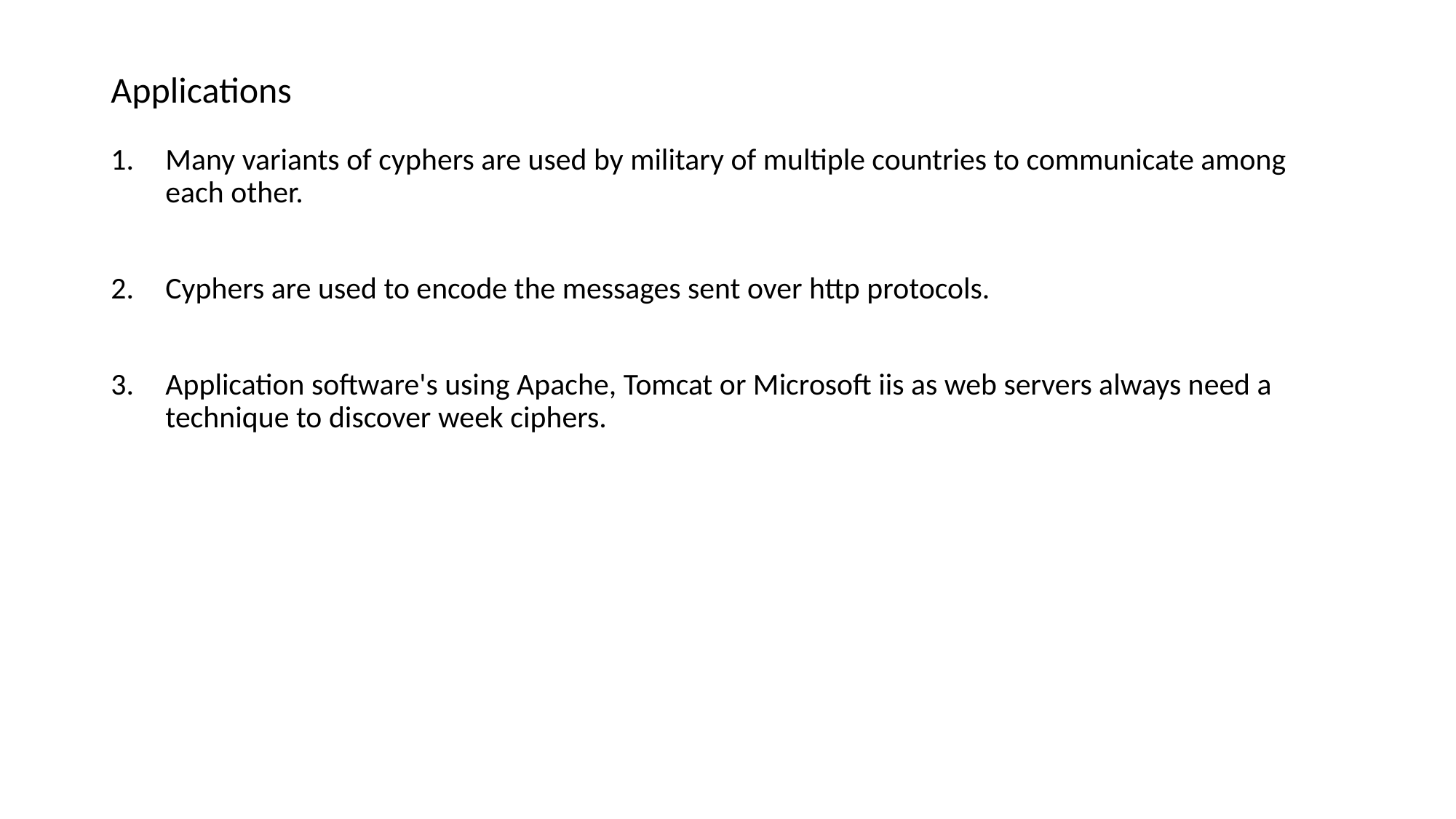

# Applications
Many variants of cyphers are used by military of multiple countries to communicate among each other.

Cyphers are used to encode the messages sent over http protocols.

Application software's using Apache, Tomcat or Microsoft iis as web servers always need a technique to discover week ciphers.